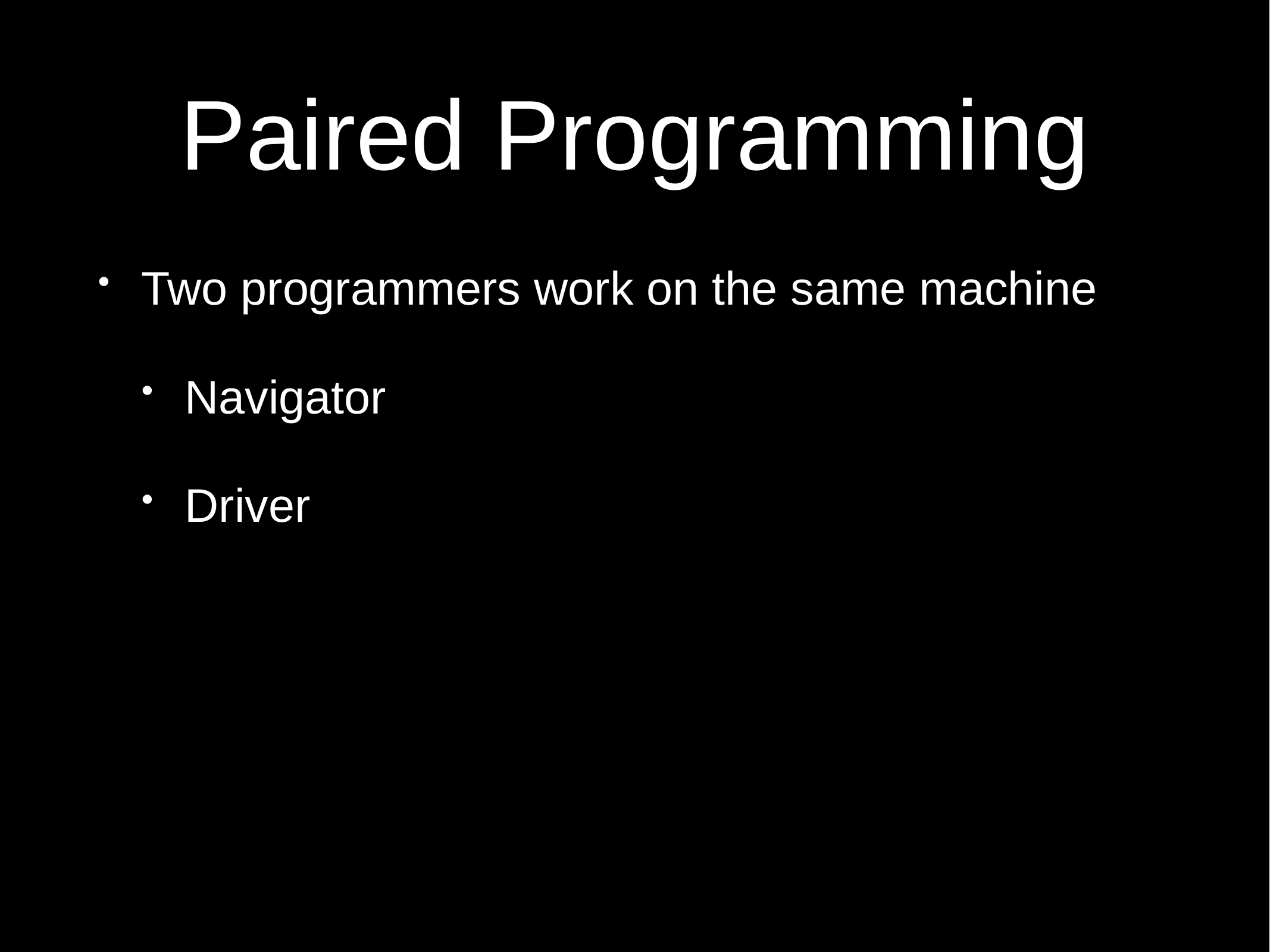

# Paired Programming
Two programmers work on the same machine
Navigator
Driver